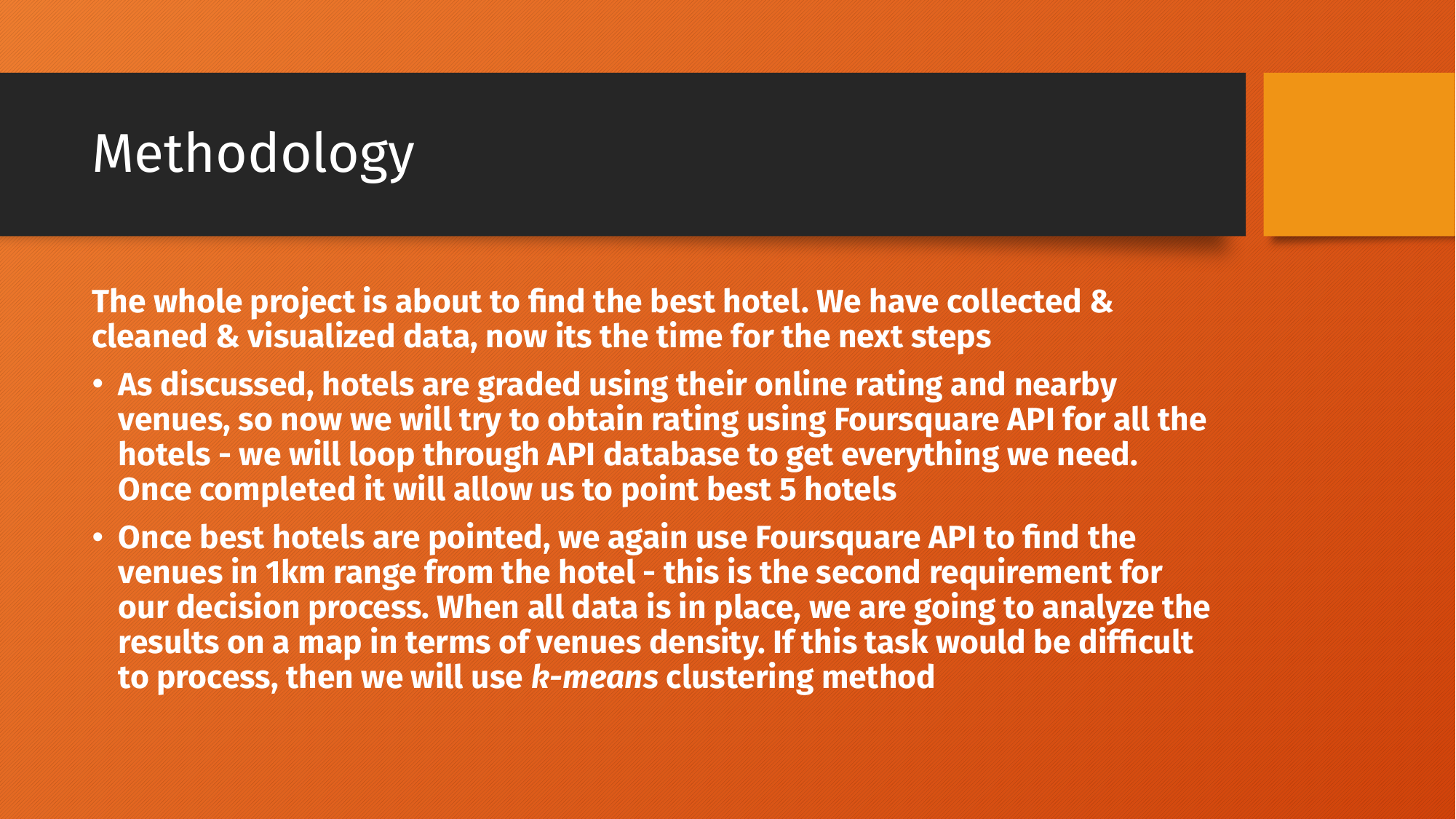

# Methodology
The whole project is about to find the best hotel. We have collected & cleaned & visualized data, now its the time for the next steps
As discussed, hotels are graded using their online rating and nearby venues, so now we will try to obtain rating using Foursquare API for all the hotels - we will loop through API database to get everything we need. Once completed it will allow us to point best 5 hotels
Once best hotels are pointed, we again use Foursquare API to find the venues in 1km range from the hotel - this is the second requirement for our decision process. When all data is in place, we are going to analyze the results on a map in terms of venues density. If this task would be difficult to process, then we will use k-means clustering method